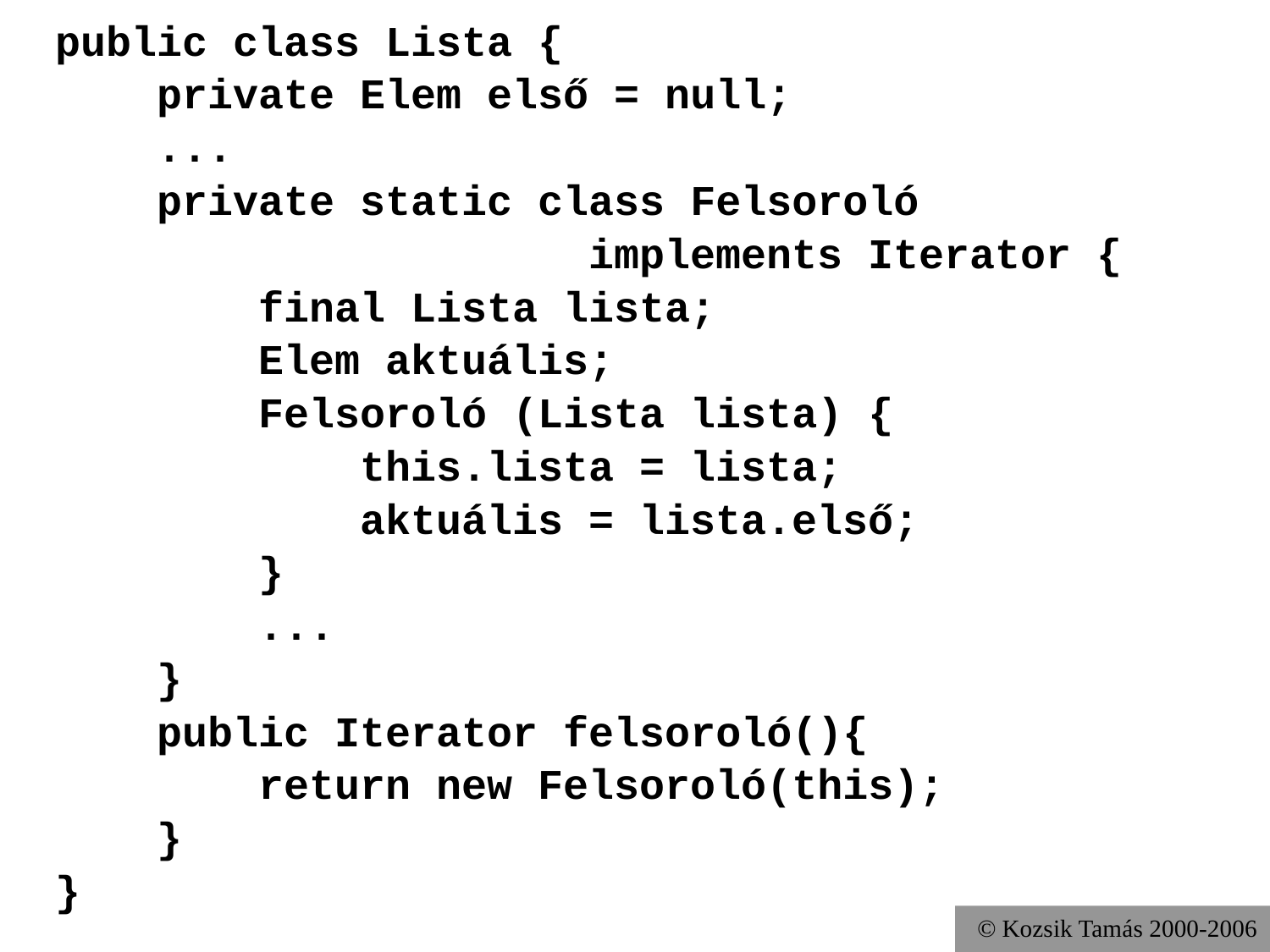

public class Lista {
    private Elem első = null;
    ...
    private static class Felsoroló
                     implements Iterator {
        final Lista lista;
        Elem aktuális;
        Felsoroló (Lista lista) {
            this.lista = lista;
            aktuális = lista.első;
        }
        ...
    }
    public Iterator felsoroló(){
        return new Felsoroló(this);
    }
}
© Kozsik Tamás 2000-2006